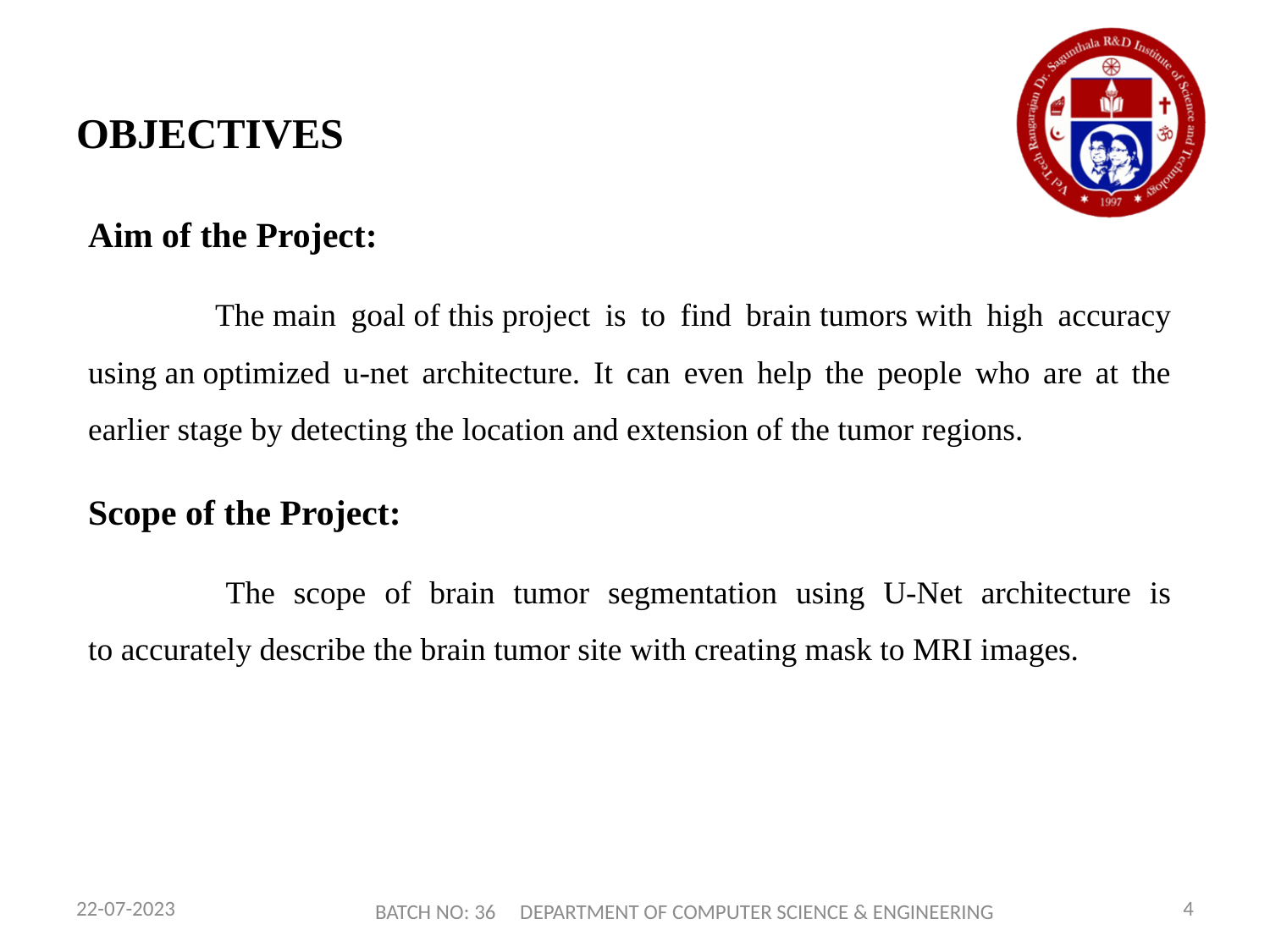

# OBJECTIVES
Aim of the Project:
	The main goal of this project is to find brain tumors with high accuracy using an optimized u-net architecture. It can even help the people who are at the earlier stage by detecting the location and extension of the tumor regions.
Scope of the Project:
 	The scope of brain tumor segmentation using U-Net architecture is to accurately describe the brain tumor site with creating mask to MRI images.

BATCH NO: 36     DEPARTMENT OF COMPUTER SCIENCE & ENGINEERING
22-07-2023
4